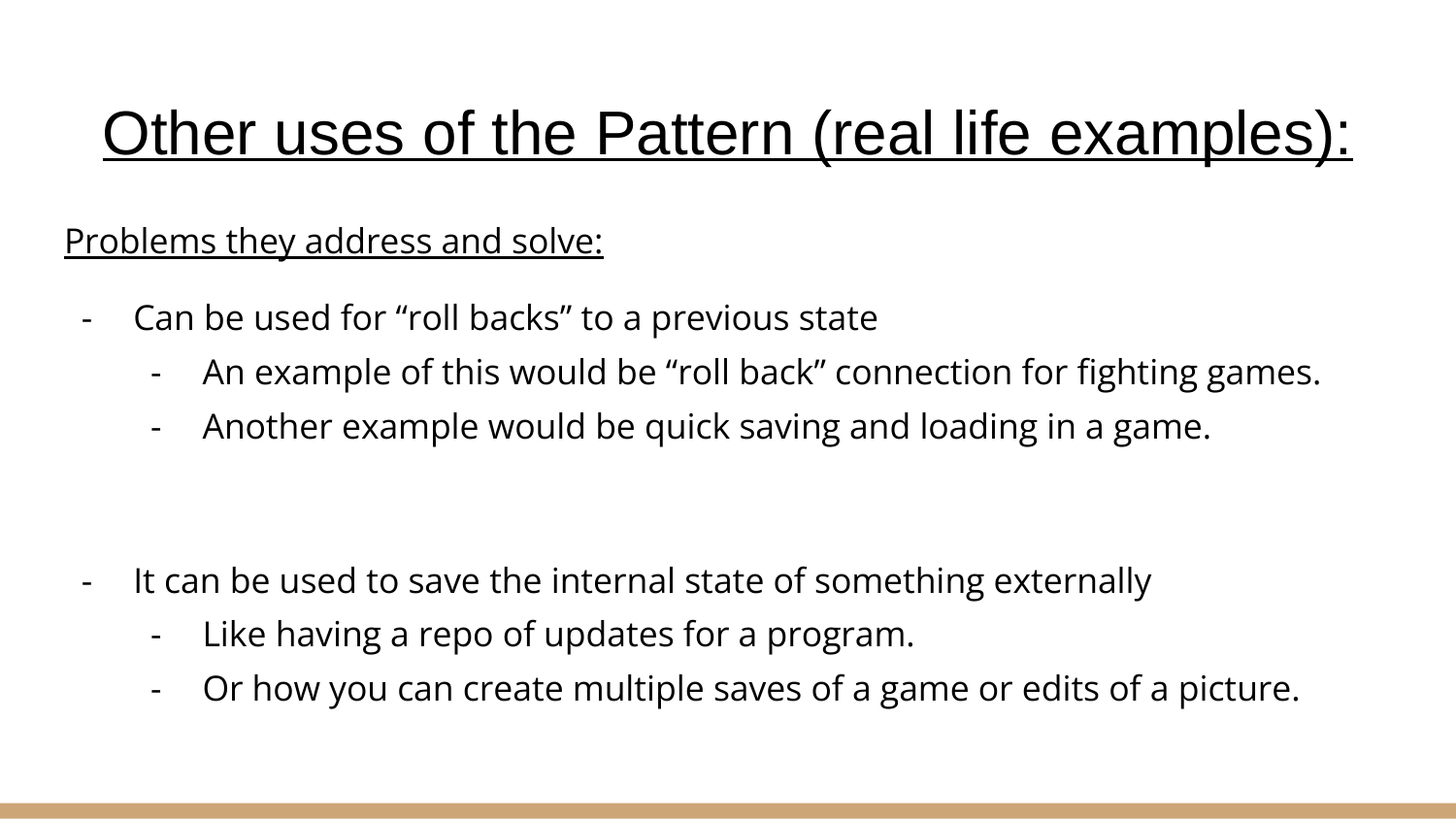

# Other uses of the Pattern (real life examples):
Problems they address and solve:
Can be used for “roll backs” to a previous state
An example of this would be “roll back” connection for fighting games.
Another example would be quick saving and loading in a game.

It can be used to save the internal state of something externally
Like having a repo of updates for a program.
Or how you can create multiple saves of a game or edits of a picture.